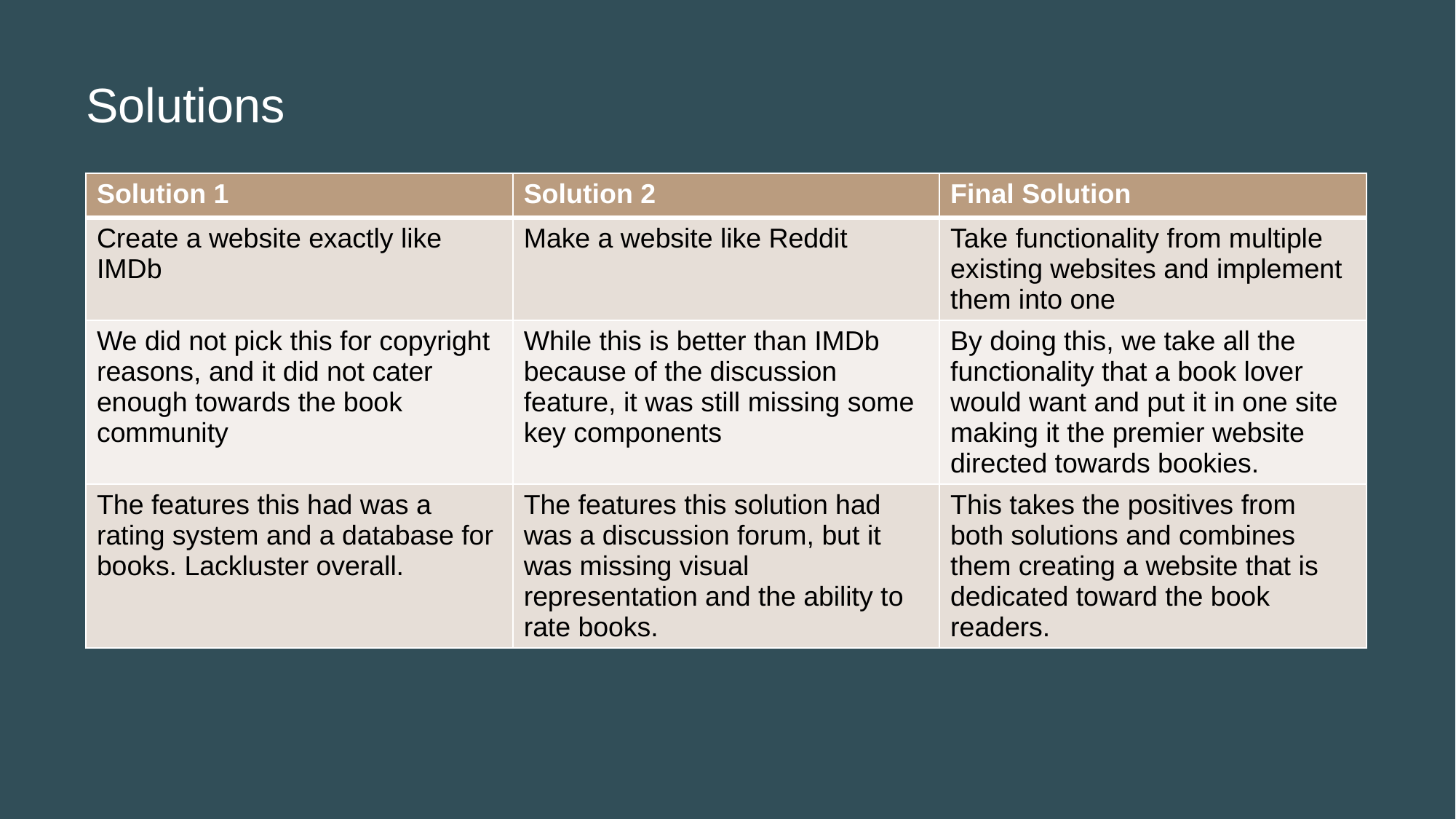

# Solutions
| Solution 1 | Solution 2 | Final Solution |
| --- | --- | --- |
| Create a website exactly like IMDb | Make a website like Reddit | Take functionality from multiple existing websites and implement them into one |
| We did not pick this for copyright reasons, and it did not cater enough towards the book community | While this is better than IMDb because of the discussion feature, it was still missing some key components | By doing this, we take all the functionality that a book lover would want and put it in one site making it the premier website directed towards bookies. |
| The features this had was a rating system and a database for books. Lackluster overall. | The features this solution had was a discussion forum, but it was missing visual representation and the ability to rate books. | This takes the positives from both solutions and combines them creating a website that is dedicated toward the book readers. |